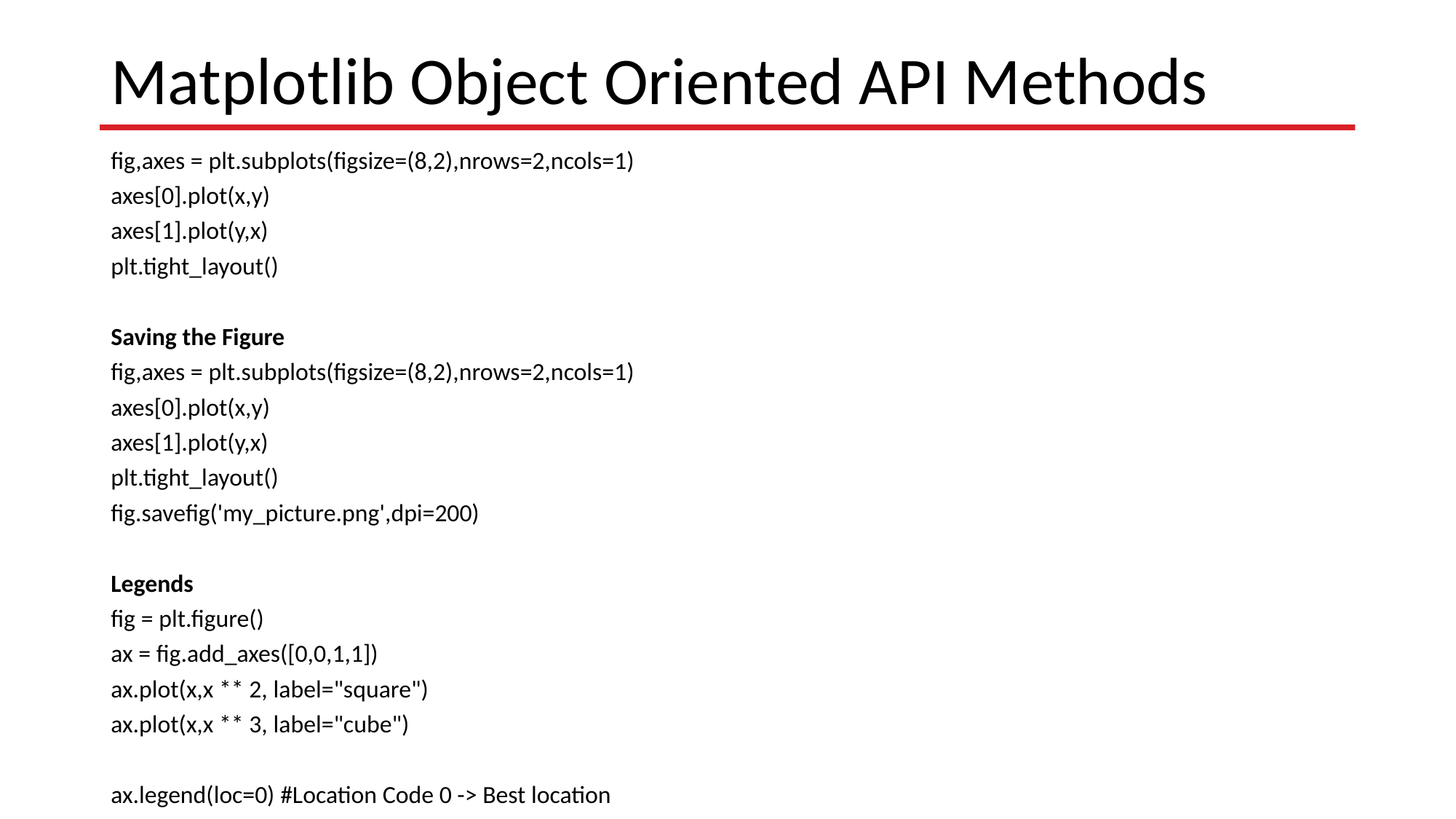

# Matplotlib Object Oriented API Methods

fig,axes = plt.subplots(figsize=(8,2),nrows=2,ncols=1)
axes[0].plot(x,y)
axes[1].plot(y,x)
plt.tight_layout()

Saving the Figure
fig,axes = plt.subplots(figsize=(8,2),nrows=2,ncols=1)
axes[0].plot(x,y)
axes[1].plot(y,x)
plt.tight_layout()
fig.savefig('my_picture.png',dpi=200)

Legends
fig = plt.figure()
ax = fig.add_axes([0,0,1,1])
ax.plot(x,x ** 2, label="square")
ax.plot(x,x ** 3, label="cube")

ax.legend(loc=0) #Location Code 0 -> Best location